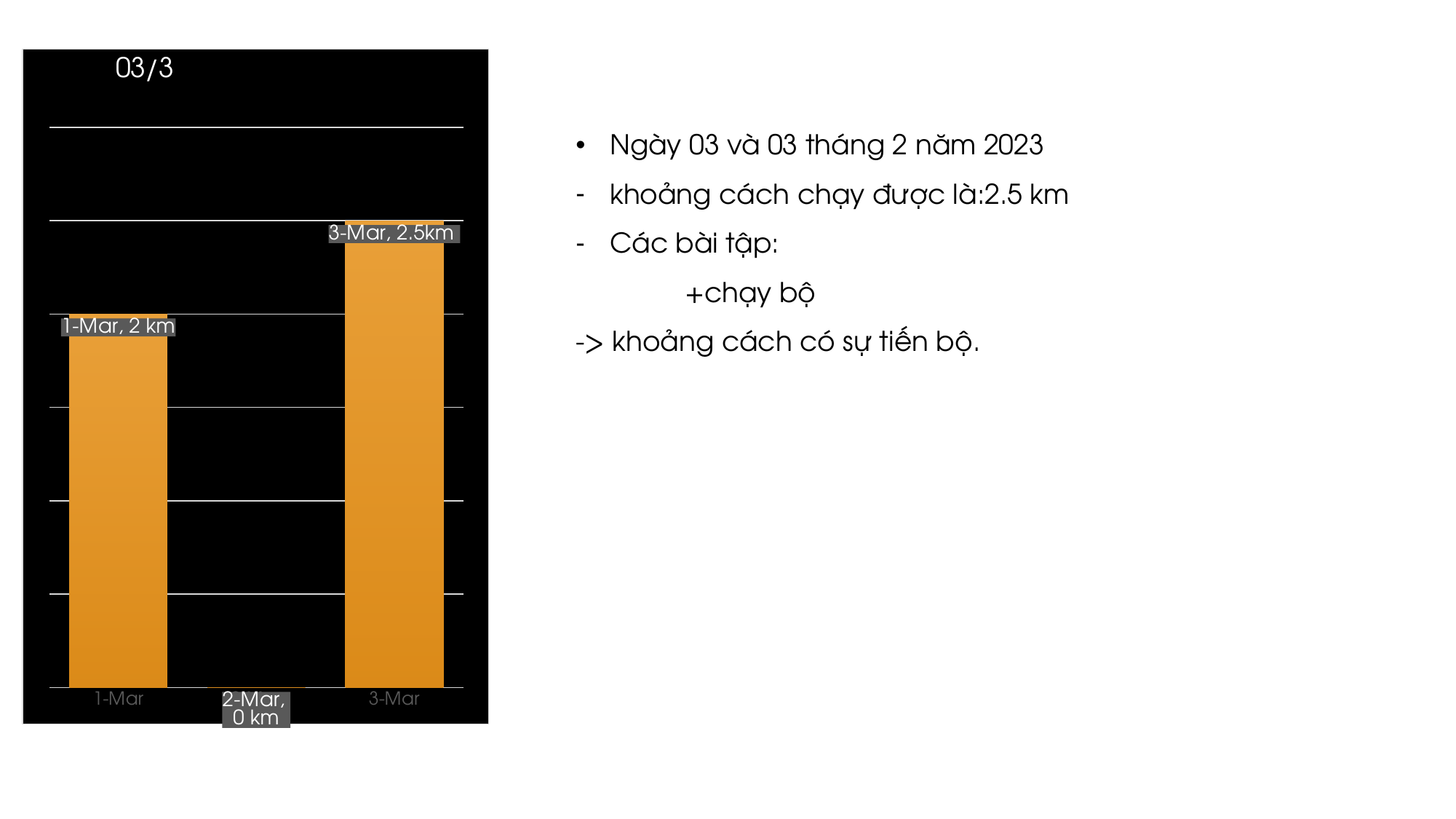

### Chart: 03/3

| Category |  |
|---|---|
| 44986 | 2.0 |
| 44987 | 0.0 |
| 44988 | 2.5 |
Ngày 03 và 03 tháng 2 năm 2023
khoảng cách chạy được là:2.5 km
Các bài tập:
	+chạy bộ
-> khoảng cách có sự tiến bộ.